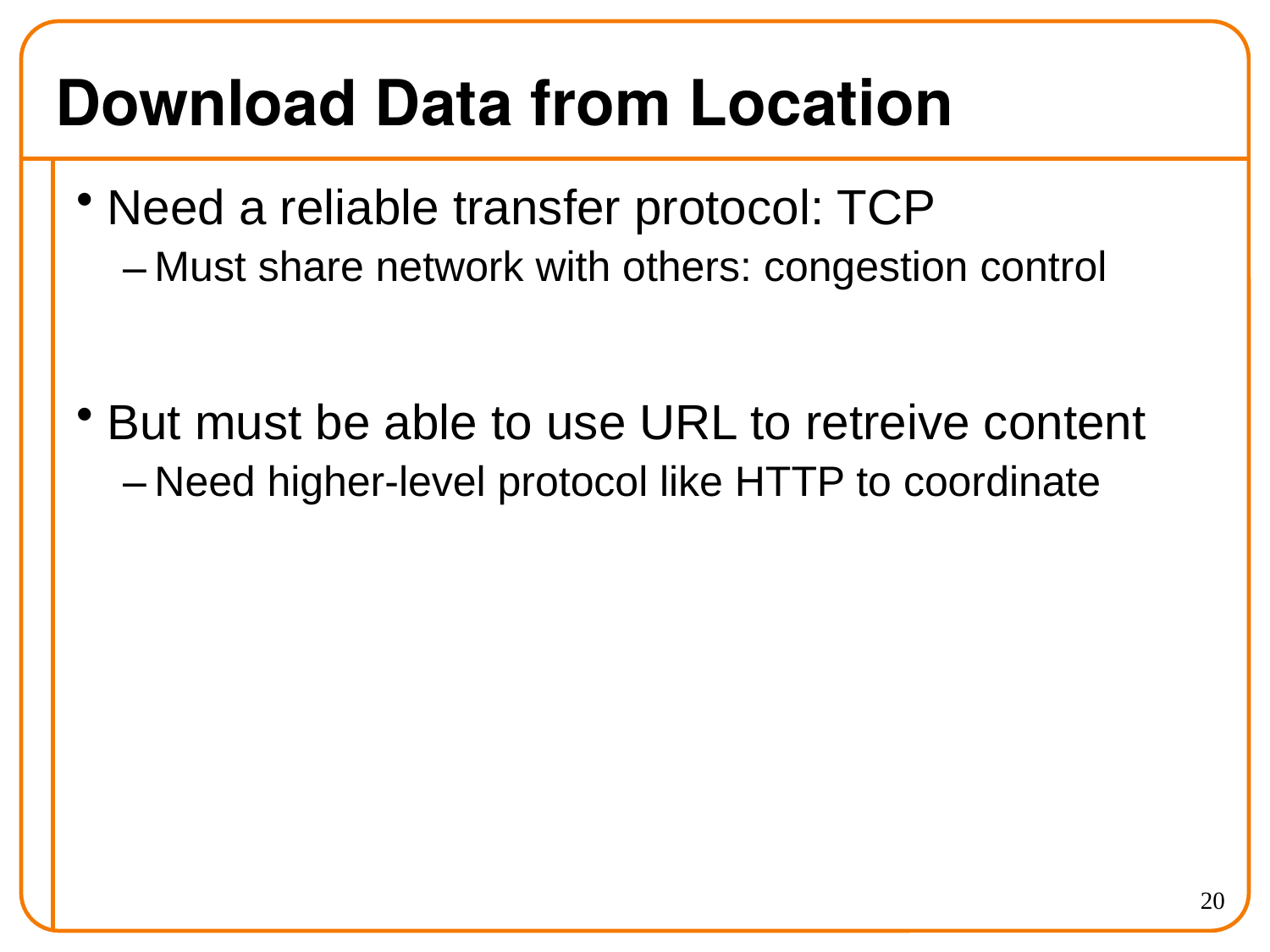

# Download Data from Location
Need a reliable transfer protocol: TCP
Must share network with others: congestion control

But must be able to use URL to retreive content
Need higher-level protocol like HTTP to coordinate
20